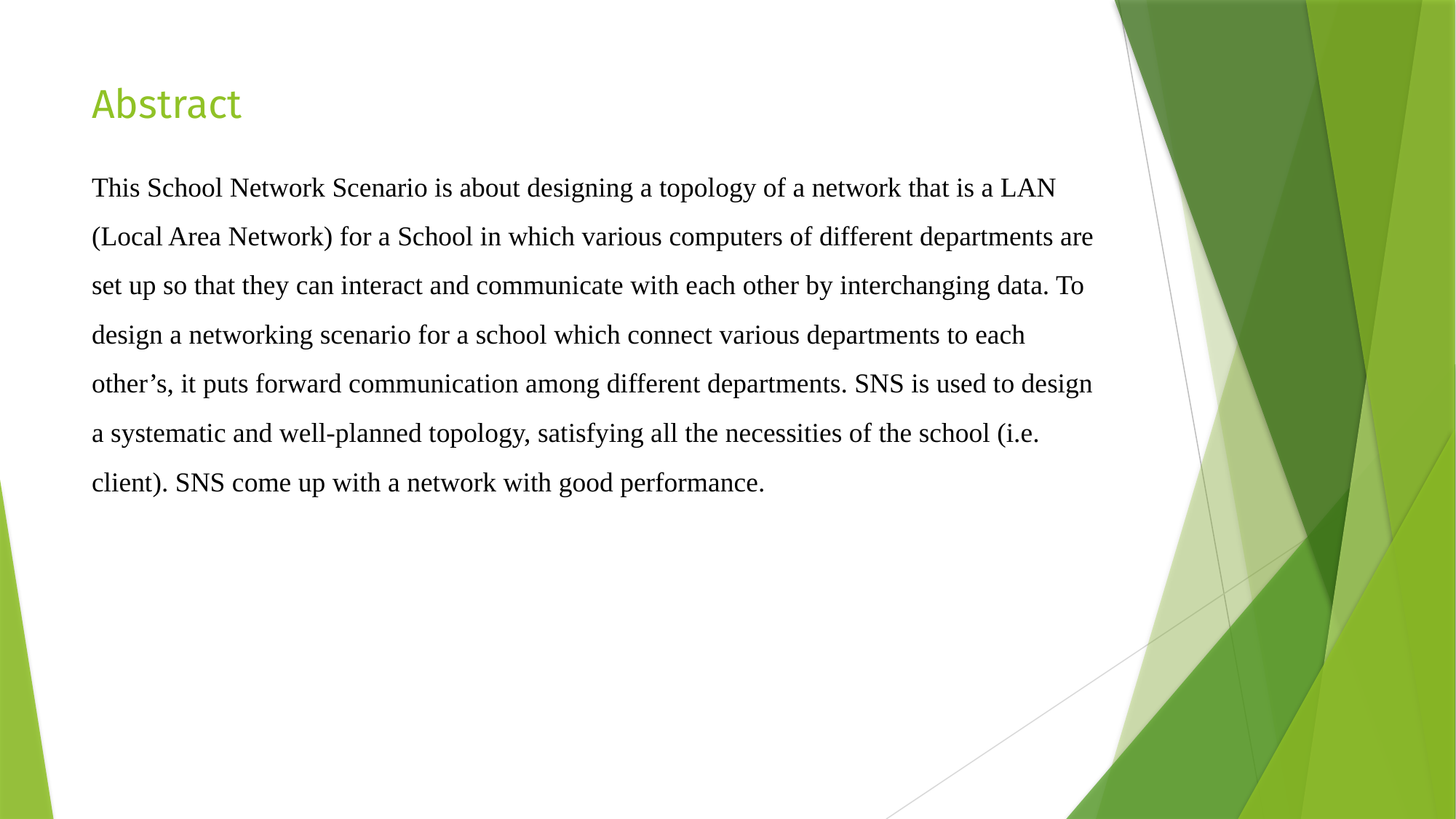

# Abstract
This School Network Scenario is about designing a topology of a network that is a LAN (Local Area Network) for a School in which various computers of different departments are set up so that they can interact and communicate with each other by interchanging data. To design a networking scenario for a school which connect various departments to each other’s, it puts forward communication among different departments. SNS is used to design a systematic and well-planned topology, satisfying all the necessities of the school (i.e. client). SNS come up with a network with good performance.